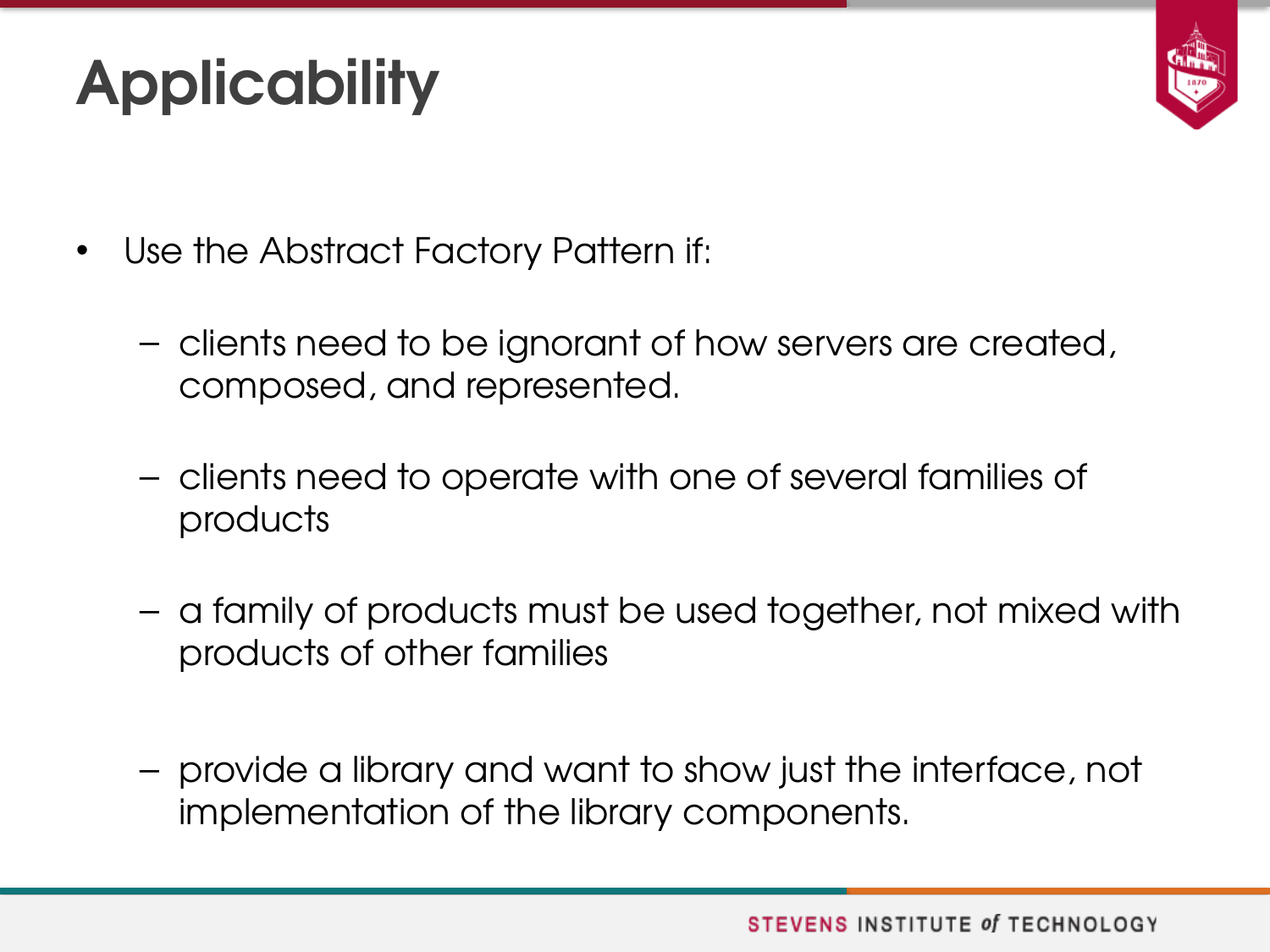

# Applicability
Use the Abstract Factory Pattern if:
clients need to be ignorant of how servers are created, composed, and represented.
clients need to operate with one of several families of products
a family of products must be used together, not mixed with products of other families

provide a library and want to show just the interface, not implementation of the library components.